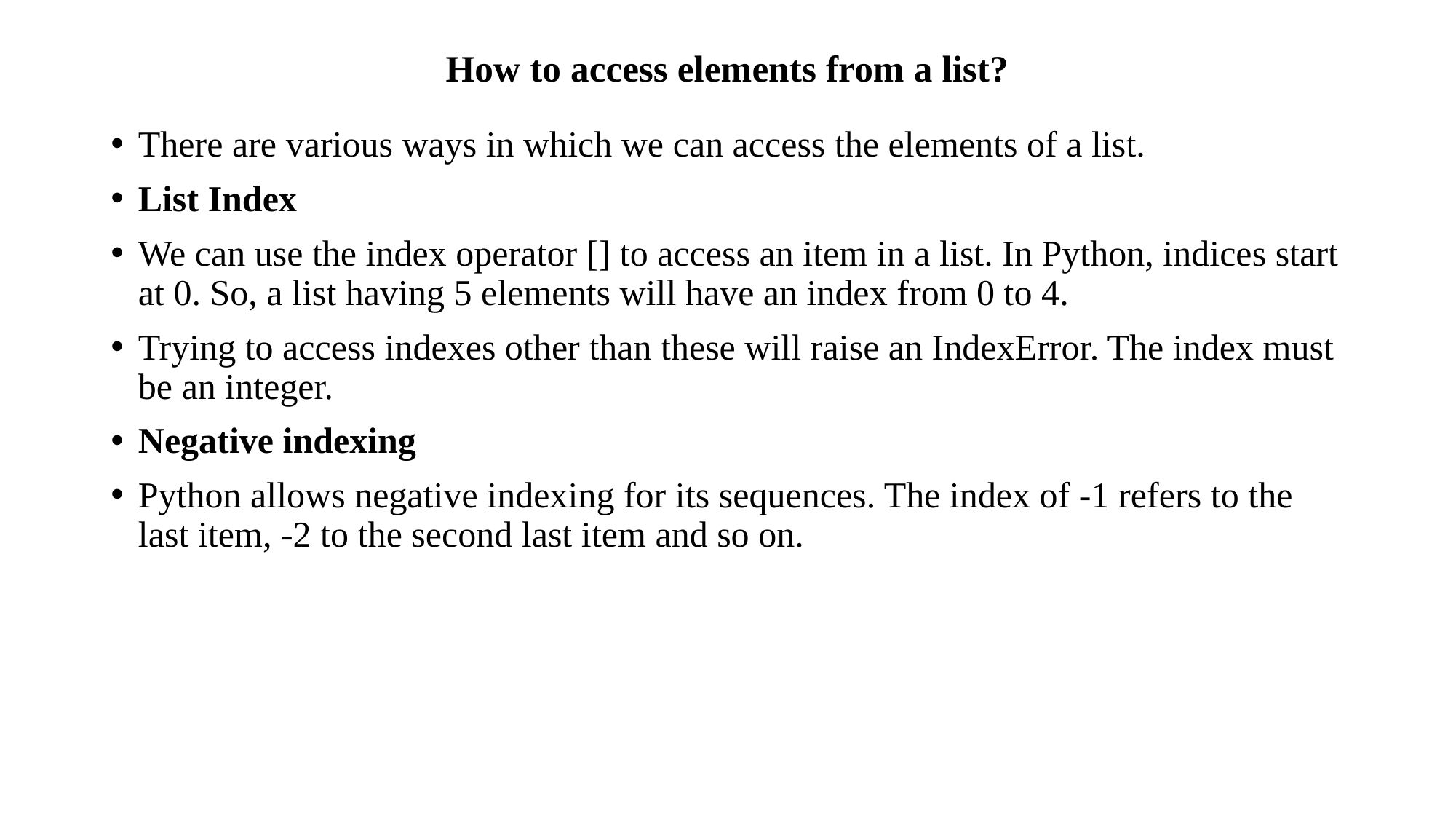

# How to access elements from a list?
There are various ways in which we can access the elements of a list.
List Index
We can use the index operator [] to access an item in a list. In Python, indices start at 0. So, a list having 5 elements will have an index from 0 to 4.
Trying to access indexes other than these will raise an IndexError. The index must be an integer.
Negative indexing
Python allows negative indexing for its sequences. The index of -1 refers to the last item, -2 to the second last item and so on.